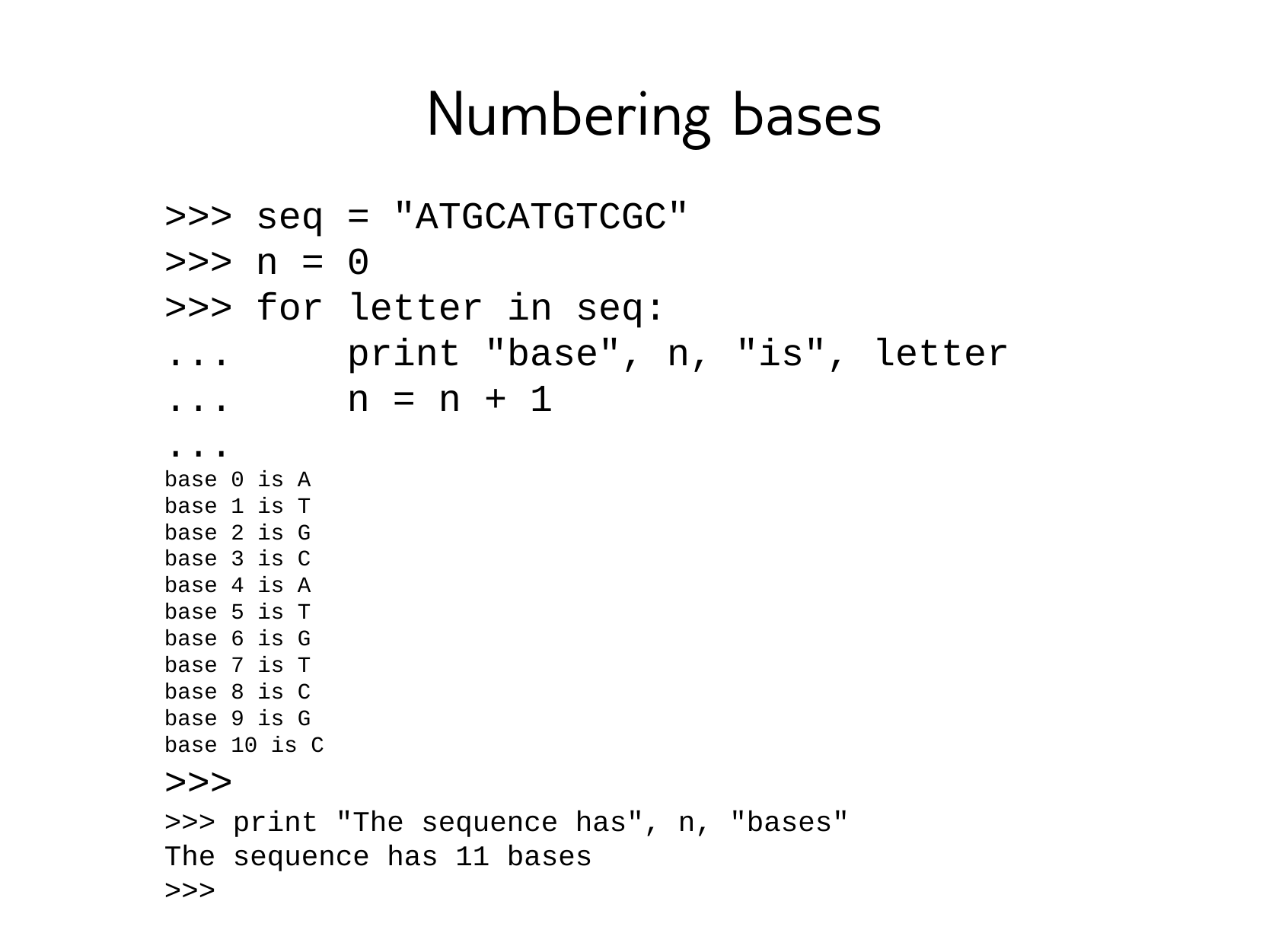

# Numbering bases
>>> seq = "ATGCATGTCGC"
>>> n = 0
>>> for letter in seq:
...     print "base", n, "is", letter
...     n = n + 1
...
base 0 is A
base 1 is T
base 2 is G
base 3 is C
base 4 is A
base 5 is T
base 6 is G
base 7 is T
base 8 is C
base 9 is G
base 10 is C
>>>
>>> print "The sequence has", n, "bases"
The sequence has 11 bases
>>>